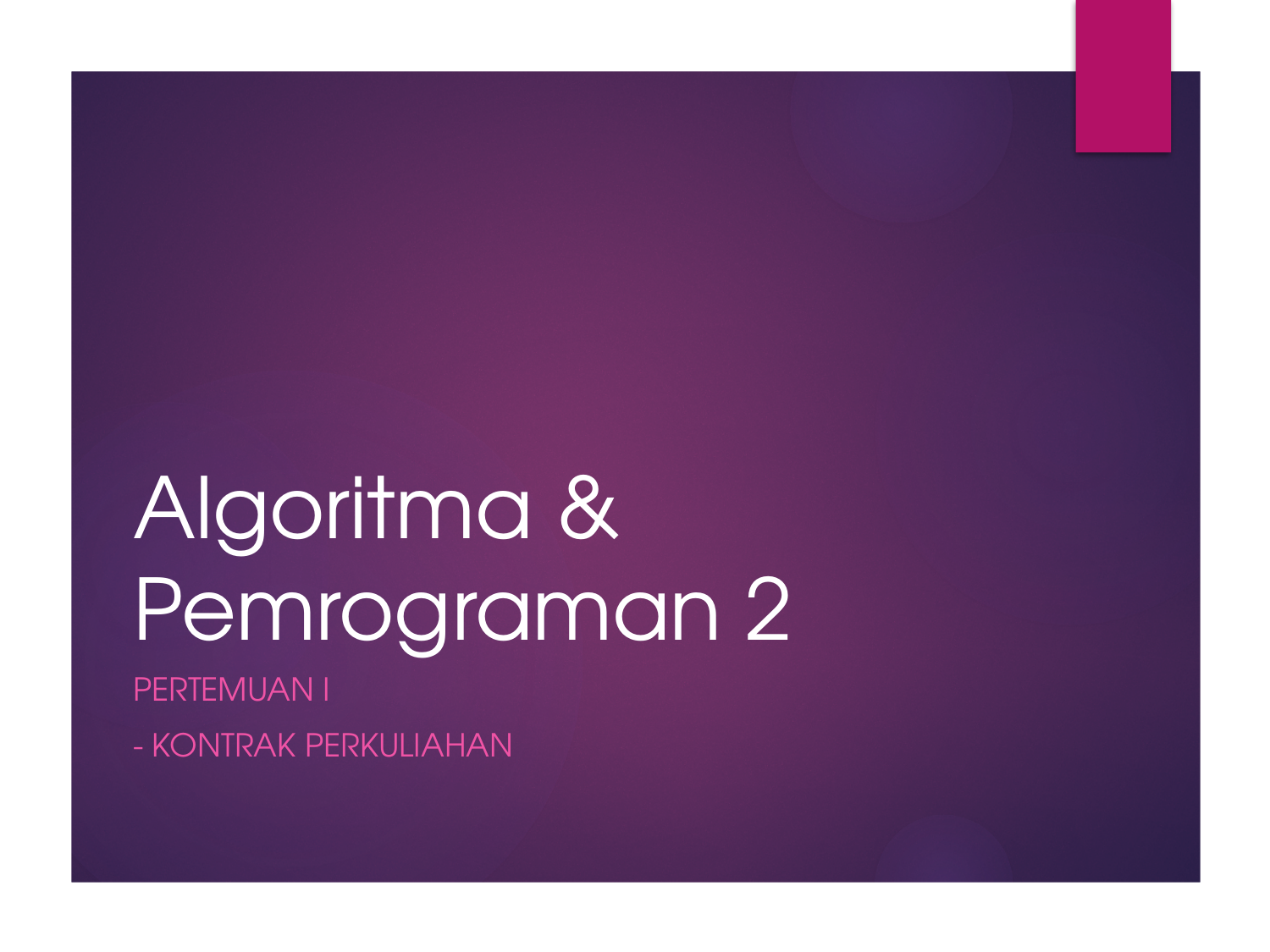

# Algoritma & Pemrograman 2
Pertemuan I
- Kontrak Perkuliahan